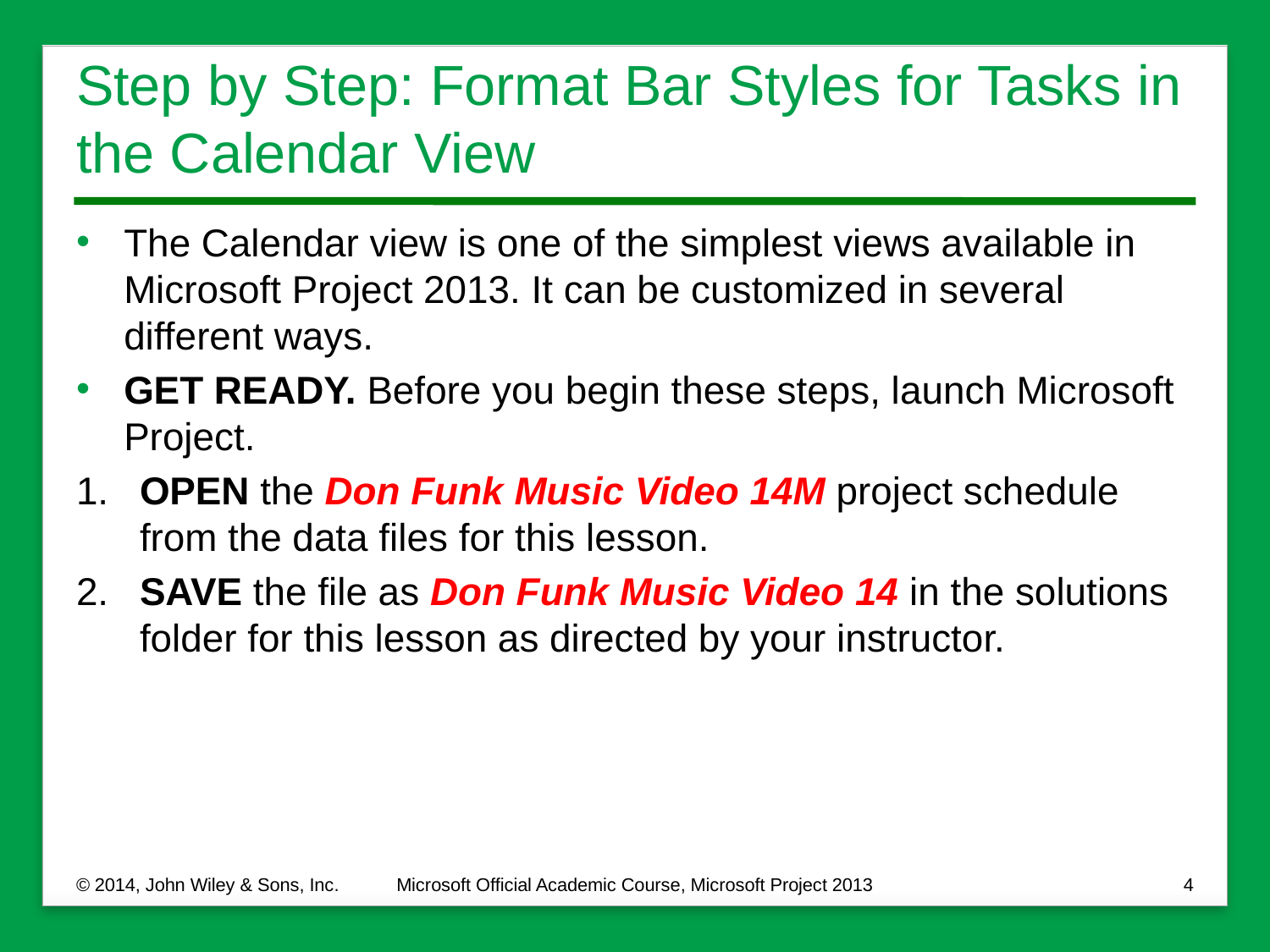

# Step by Step: Format Bar Styles for Tasks in the Calendar View
The Calendar view is one of the simplest views available in Microsoft Project 2013. It can be customized in several different ways.
GET READY. Before you begin these steps, launch Microsoft Project.
1.	OPEN the Don Funk Music Video 14M project schedule from the data files for this lesson.
2.	SAVE the file as Don Funk Music Video 14 in the solutions folder for this lesson as directed by your instructor.
© 2014, John Wiley & Sons, Inc.
Microsoft Official Academic Course, Microsoft Project 2013
4